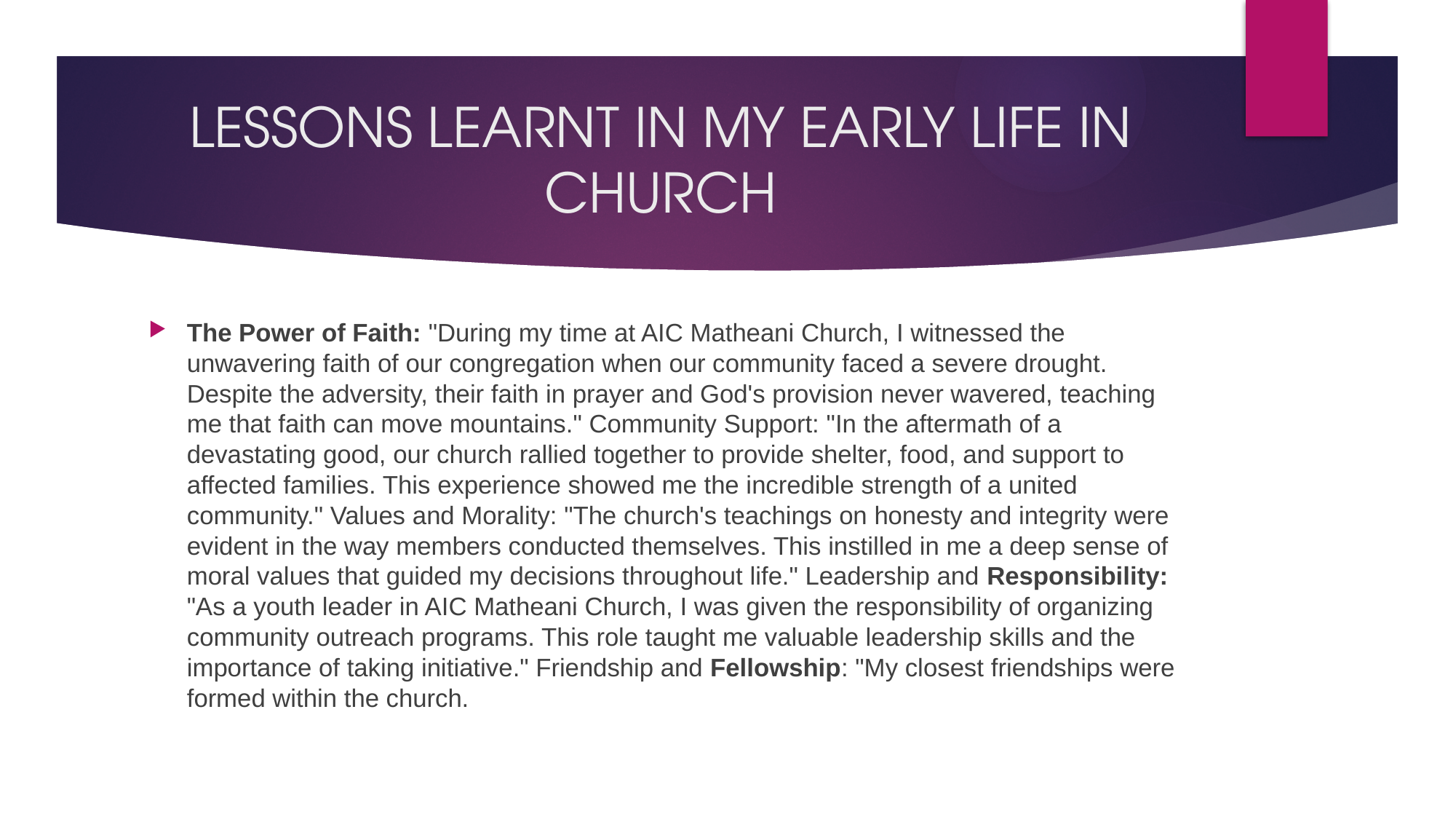

# LESSONS LEARNT IN MY EARLY LIFE IN CHURCH
The Power of Faith: "During my time at AIC Matheani Church, I witnessed the unwavering faith of our congregation when our community faced a severe drought. Despite the adversity, their faith in prayer and God's provision never wavered, teaching me that faith can move mountains." Community Support: "In the aftermath of a devastating good, our church rallied together to provide shelter, food, and support to affected families. This experience showed me the incredible strength of a united community." Values and Morality: "The church's teachings on honesty and integrity were evident in the way members conducted themselves. This instilled in me a deep sense of moral values that guided my decisions throughout life." Leadership and Responsibility: "As a youth leader in AIC Matheani Church, I was given the responsibility of organizing community outreach programs. This role taught me valuable leadership skills and the importance of taking initiative." Friendship and Fellowship: "My closest friendships were formed within the church.